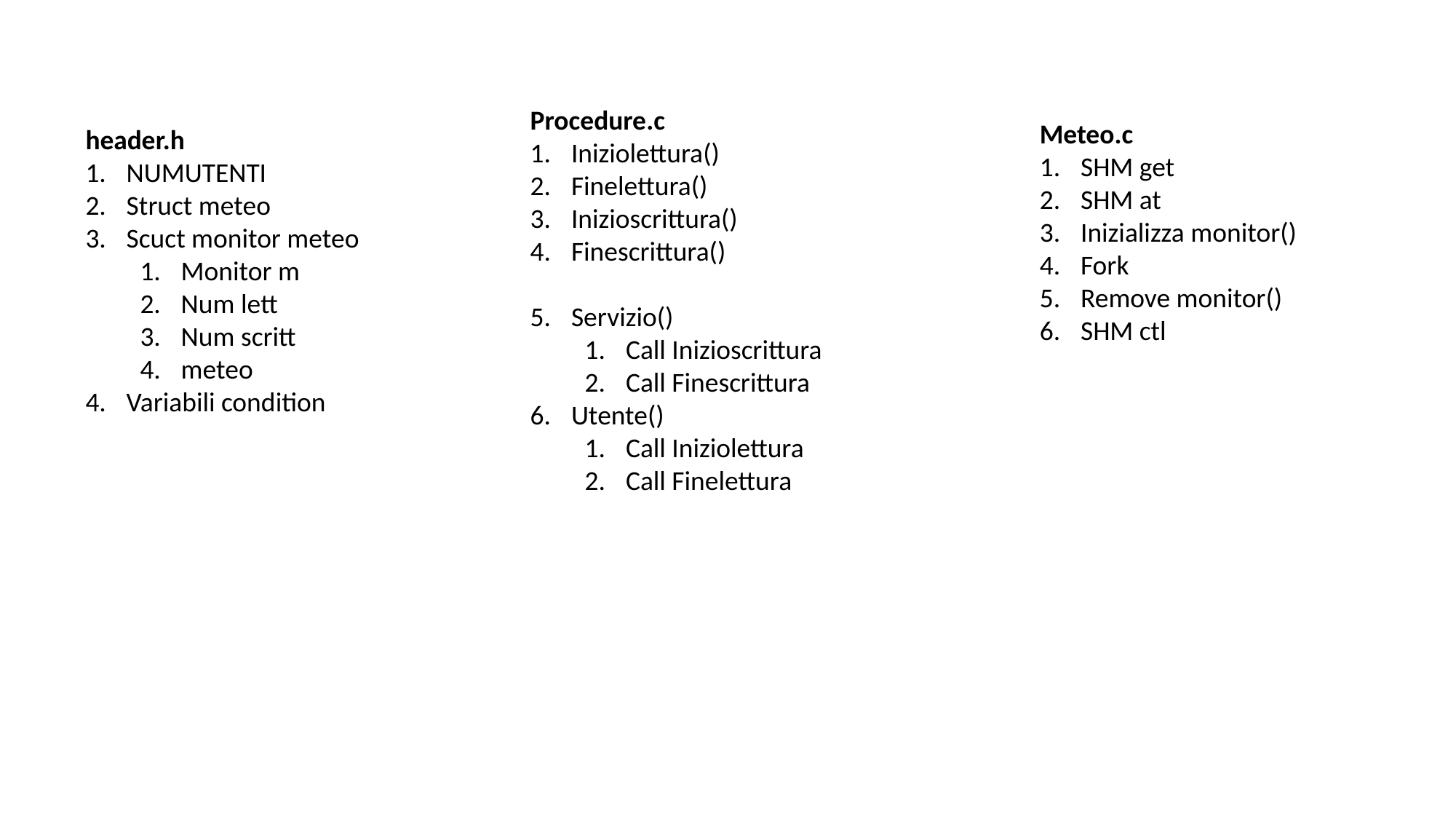

Procedure.c
Iniziolettura()
Finelettura()
Inizioscrittura()
Finescrittura()

Servizio()
Call Inizioscrittura
Call Finescrittura
Utente()
Call Iniziolettura
Call Finelettura
Meteo.c
SHM get
SHM at
Inizializza monitor()
Fork
Remove monitor()
SHM ctl

header.h
NUMUTENTI
Struct meteo
Scuct monitor meteo
Monitor m
Num lett
Num scritt
meteo
Variabili condition